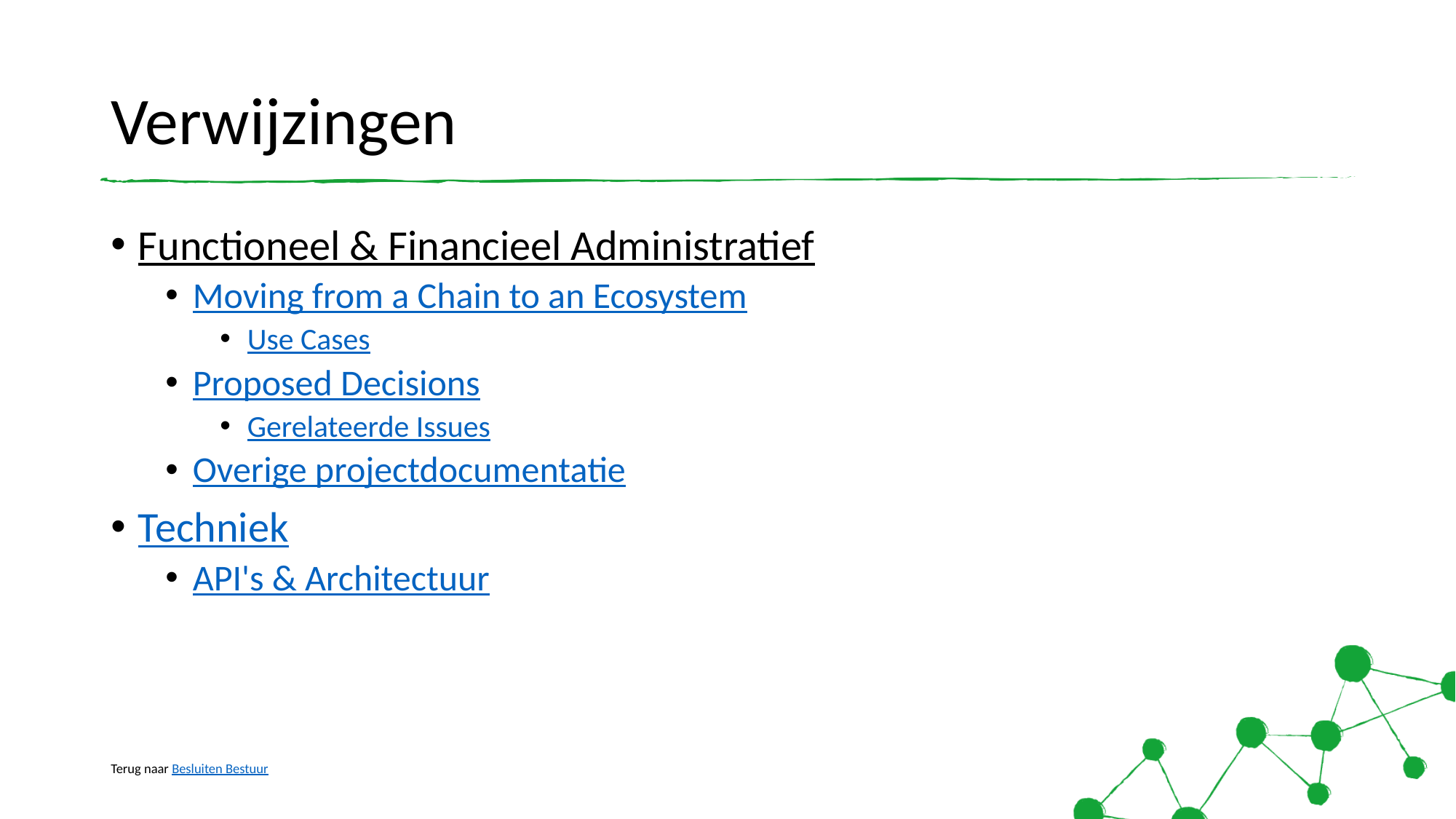

# Verwijzingen
Functioneel & Financieel Administratief
Moving from a Chain to an Ecosystem
Use Cases
Proposed Decisions
Gerelateerde Issues
Overige projectdocumentatie
Techniek
API's & Architectuur

Terug naar Besluiten Bestuur